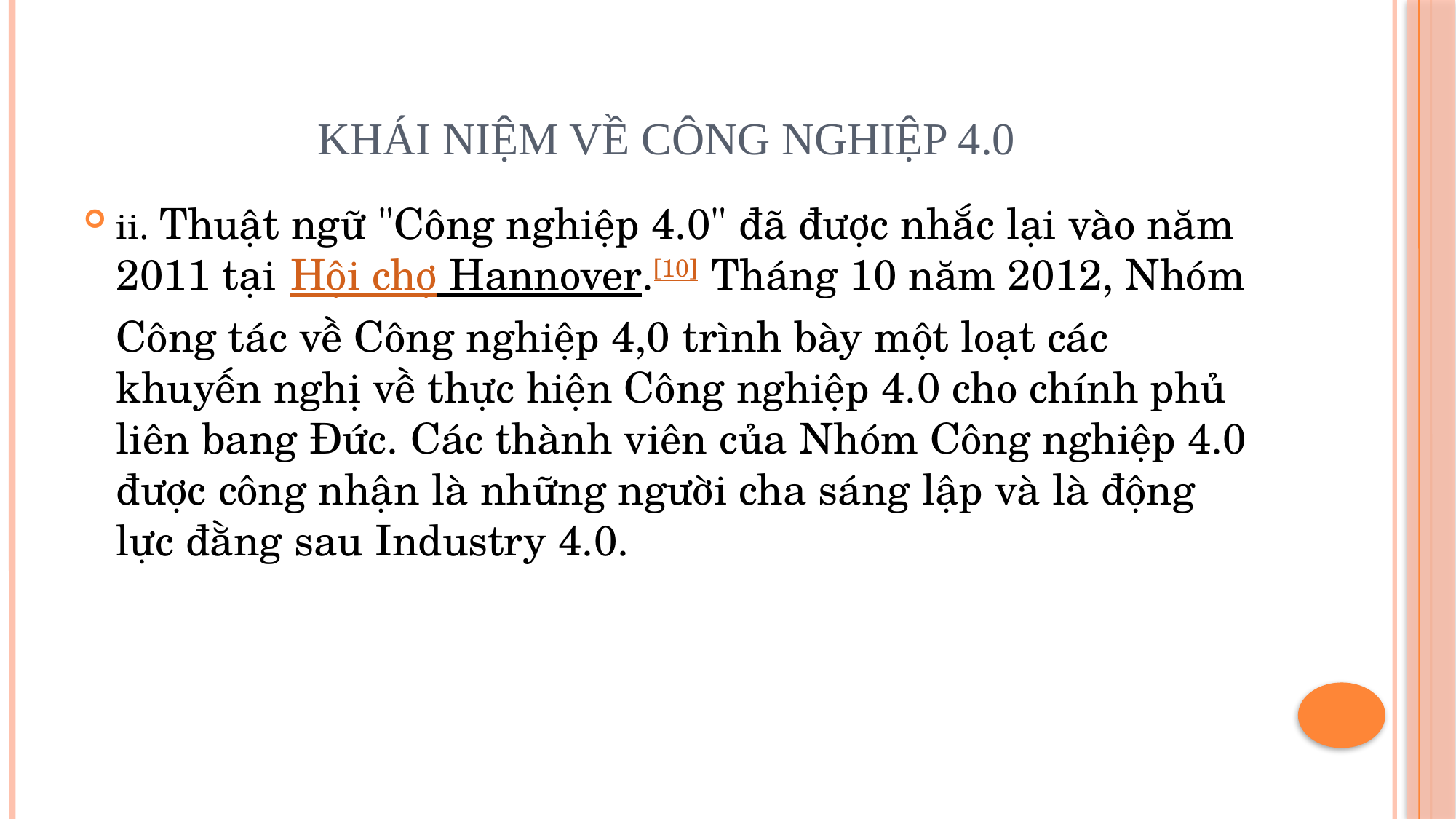

# khái niệm về công nghiệp 4.0
ii. Thuật ngữ "Công nghiệp 4.0" đã được nhắc lại vào năm 2011 tại Hội chợ Hannover.[10] Tháng 10 năm 2012, Nhóm Công tác về Công nghiệp 4,0 trình bày một loạt các khuyến nghị về thực hiện Công nghiệp 4.0 cho chính phủ liên bang Đức. Các thành viên của Nhóm Công nghiệp 4.0 được công nhận là những người cha sáng lập và là động lực đằng sau Industry 4.0.